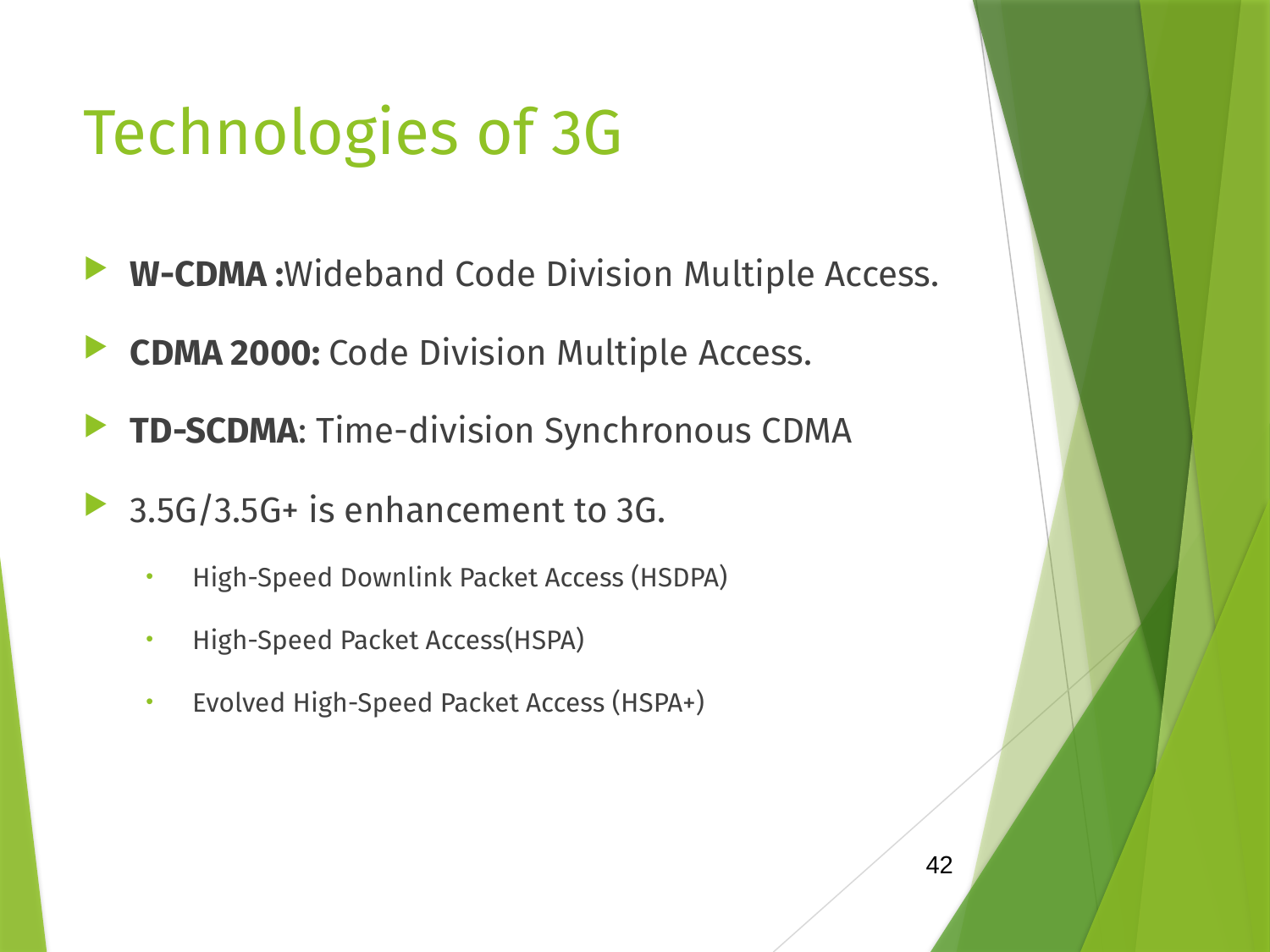

# Technologies of 3G
W-CDMA :Wideband Code Division Multiple Access.
CDMA 2000: Code Division Multiple Access.
TD-SCDMA: Time-division Synchronous CDMA
3.5G/3.5G+ is enhancement to 3G.
 High-Speed Downlink Packet Access (HSDPA)
 High-Speed Packet Access(HSPA)
 Evolved High-Speed Packet Access (HSPA+)

42